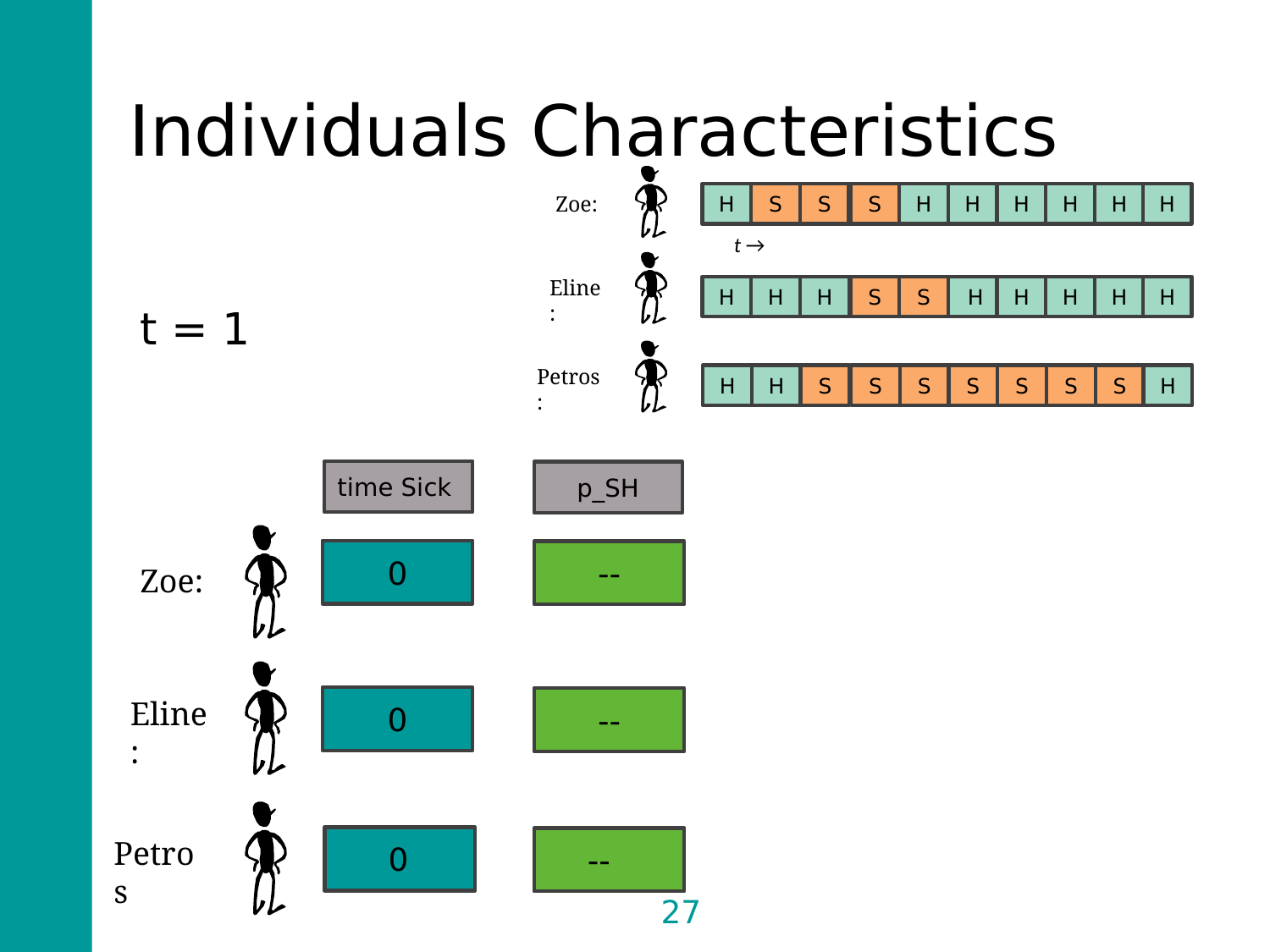

# Individuals Characteristics

H
S
S
S
H
H
H
H
H
H
Zoe:
t →

Eline:
H
H
H
S
S
 H
H
H
H
H
t = 1

Petros:
H
H
S
S
S
S
S
S
S
H
time Sick
p_SH

0
--
Zoe:

Eline:
0
--

Petros
     0
    --
27